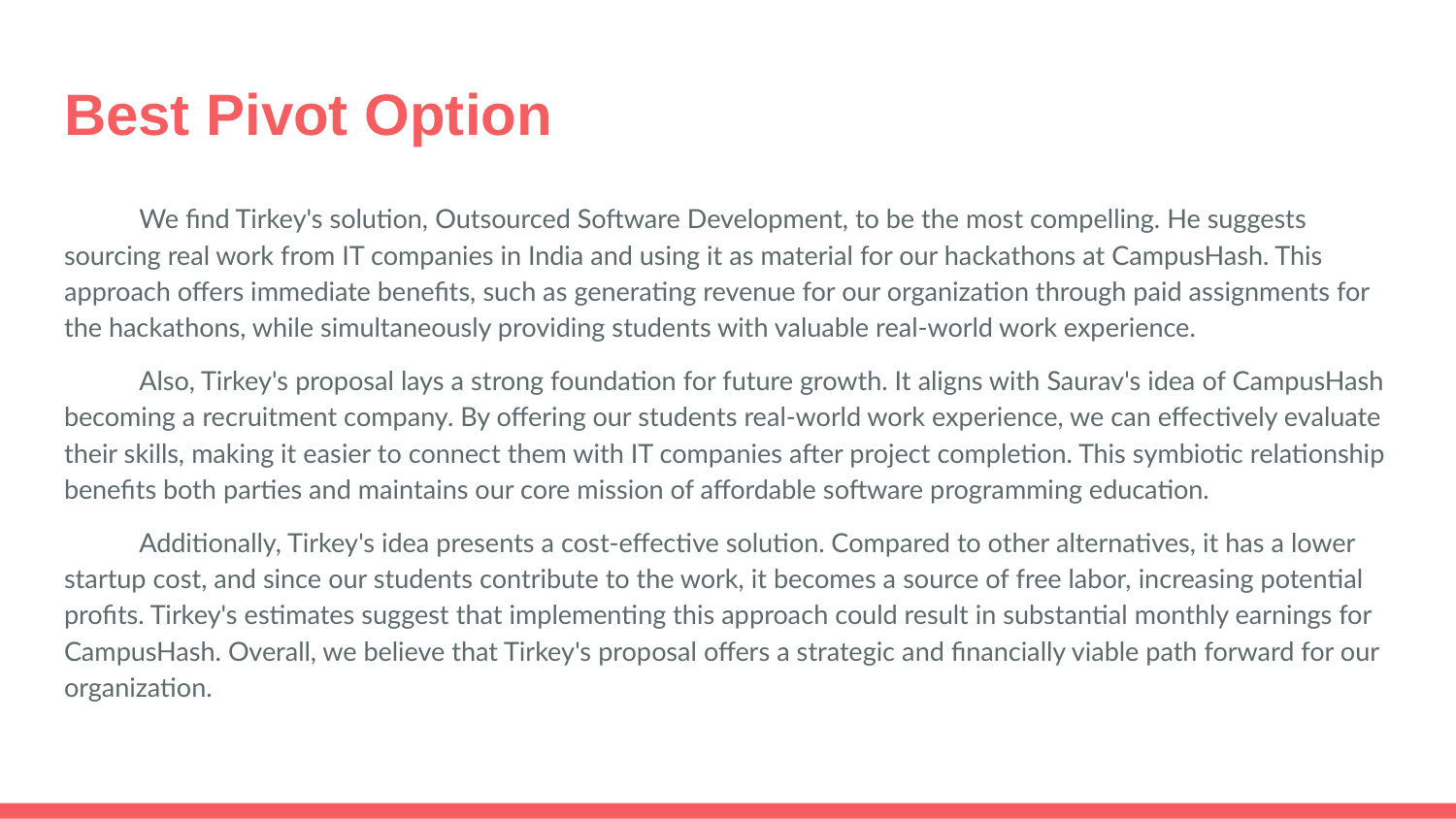

# Best Pivot Option
We find Tirkey's solution, Outsourced Software Development, to be the most compelling. He suggests sourcing real work from IT companies in India and using it as material for our hackathons at CampusHash. This approach offers immediate benefits, such as generating revenue for our organization through paid assignments for the hackathons, while simultaneously providing students with valuable real-world work experience.
Also, Tirkey's proposal lays a strong foundation for future growth. It aligns with Saurav's idea of CampusHash becoming a recruitment company. By offering our students real-world work experience, we can effectively evaluate their skills, making it easier to connect them with IT companies after project completion. This symbiotic relationship benefits both parties and maintains our core mission of affordable software programming education.
Additionally, Tirkey's idea presents a cost-effective solution. Compared to other alternatives, it has a lower startup cost, and since our students contribute to the work, it becomes a source of free labor, increasing potential profits. Tirkey's estimates suggest that implementing this approach could result in substantial monthly earnings for CampusHash. Overall, we believe that Tirkey's proposal offers a strategic and financially viable path forward for our organization.